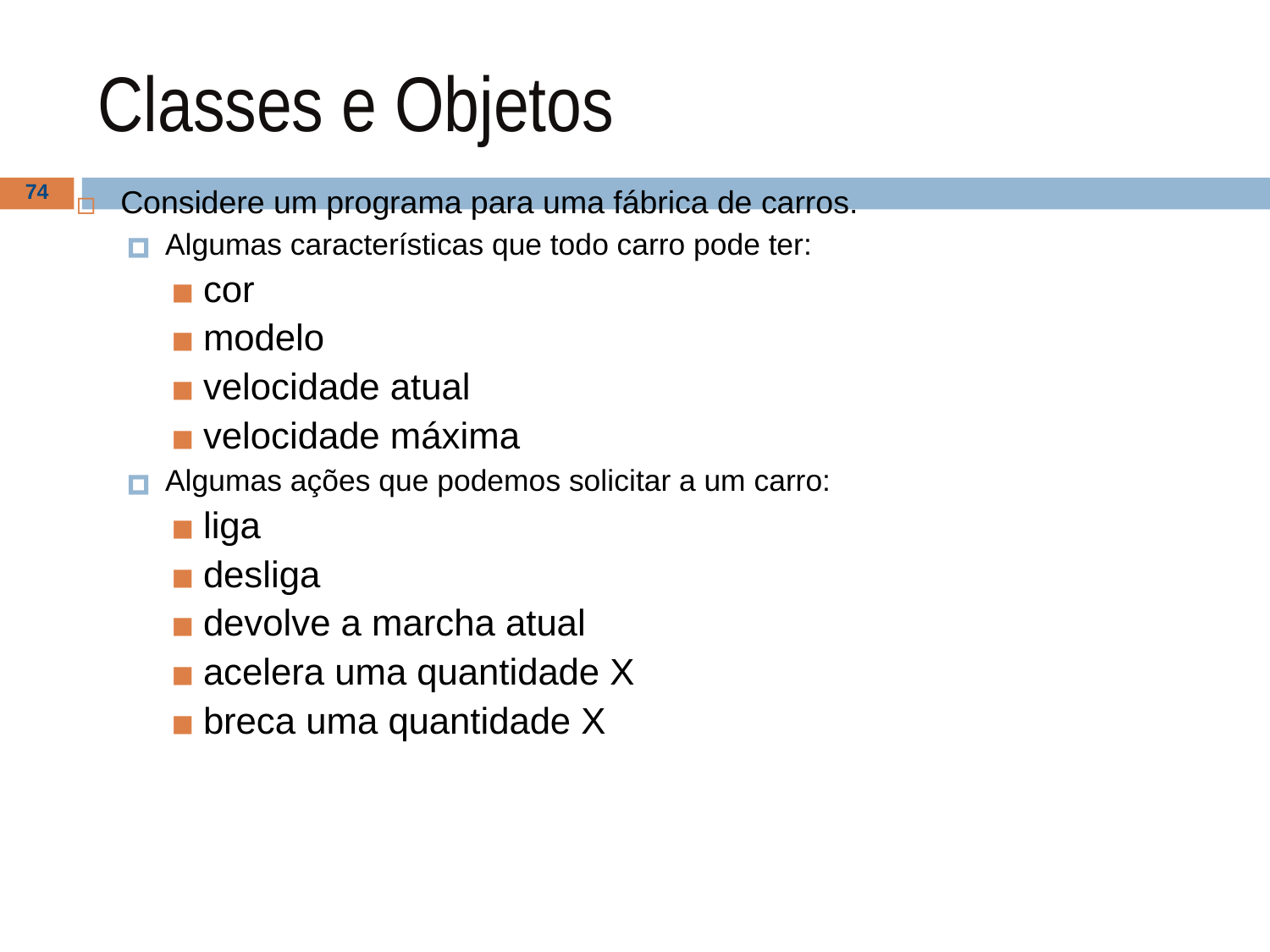

# Classes e Objetos
74
Considere um programa para uma fábrica de carros.
Algumas características que todo carro pode ter:
cor
modelo
velocidade atual
velocidade máxima
Algumas ações que podemos solicitar a um carro:
liga
desliga
devolve a marcha atual
acelera uma quantidade X
breca uma quantidade X